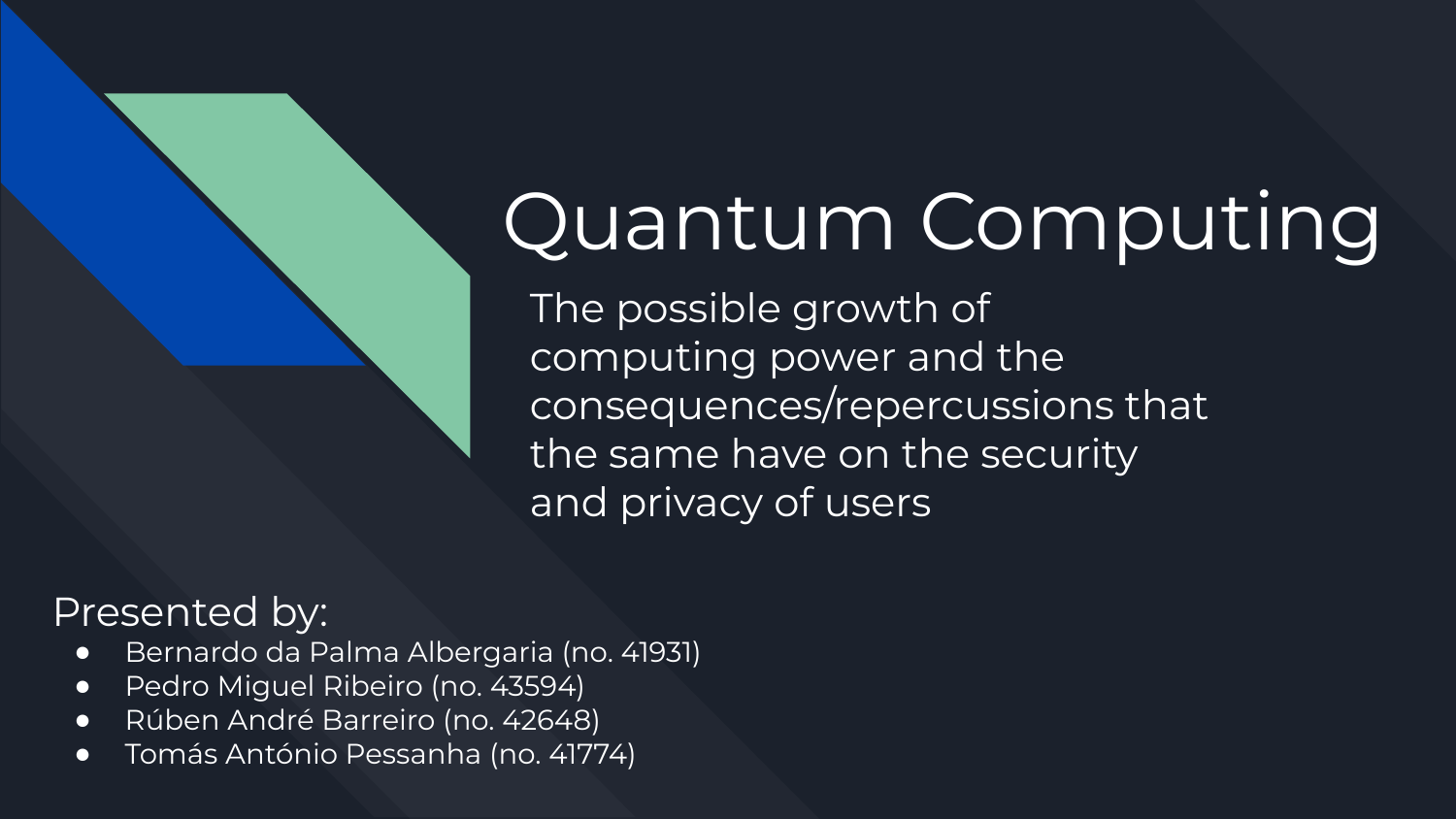

# Quantum Computing
The possible growth of
computing power and the consequences/repercussions that
the same have on the security and privacy of users

Presented by:
Bernardo da Palma Albergaria (no. 41931)
Pedro Miguel Ribeiro (no. 43594)
Rúben André Barreiro (no. 42648)
Tomás António Pessanha (no. 41774)